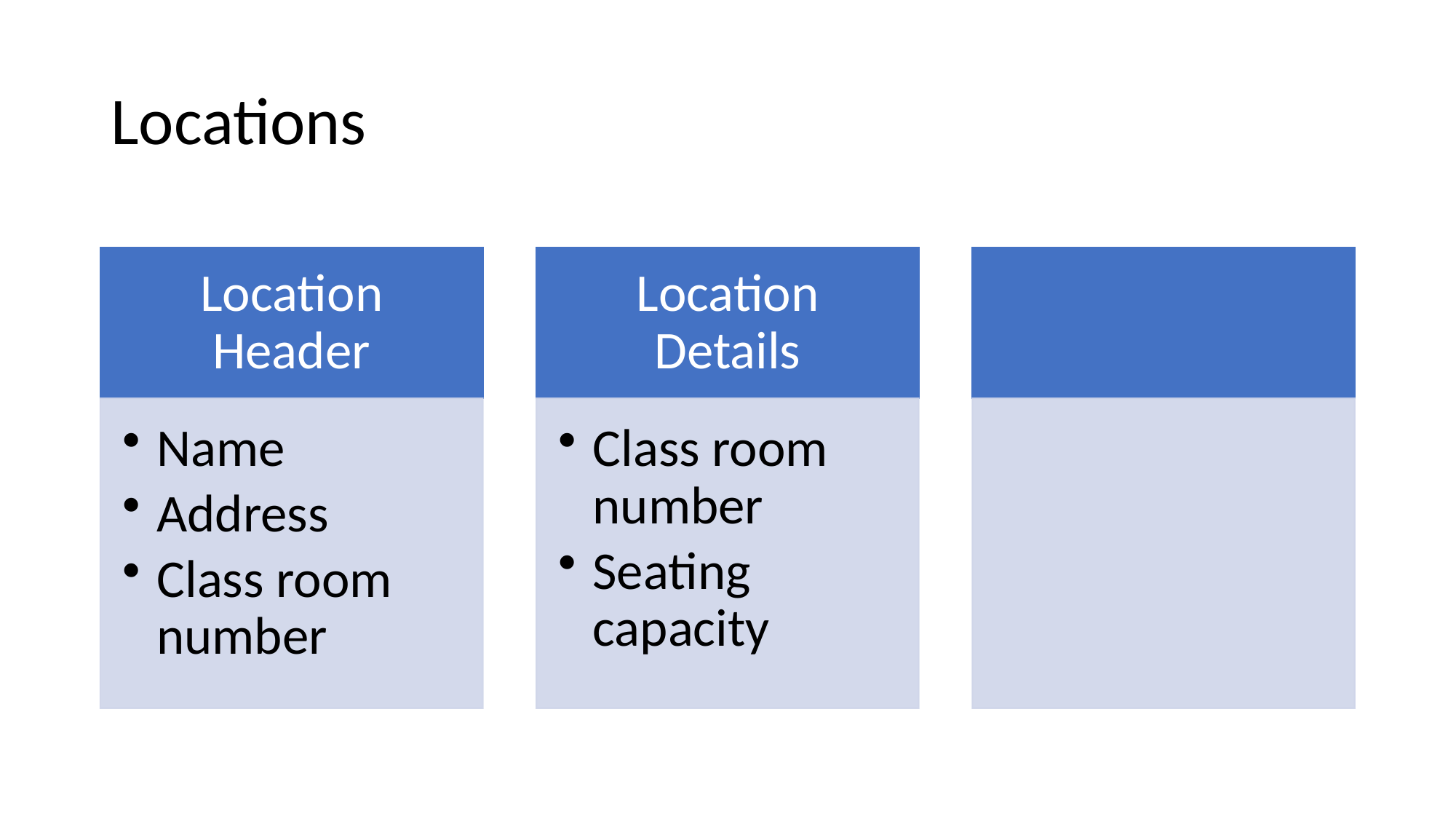

# Locations
Location Header
Name
Address
Class room number
Location Details
Class room number
Seating capacity